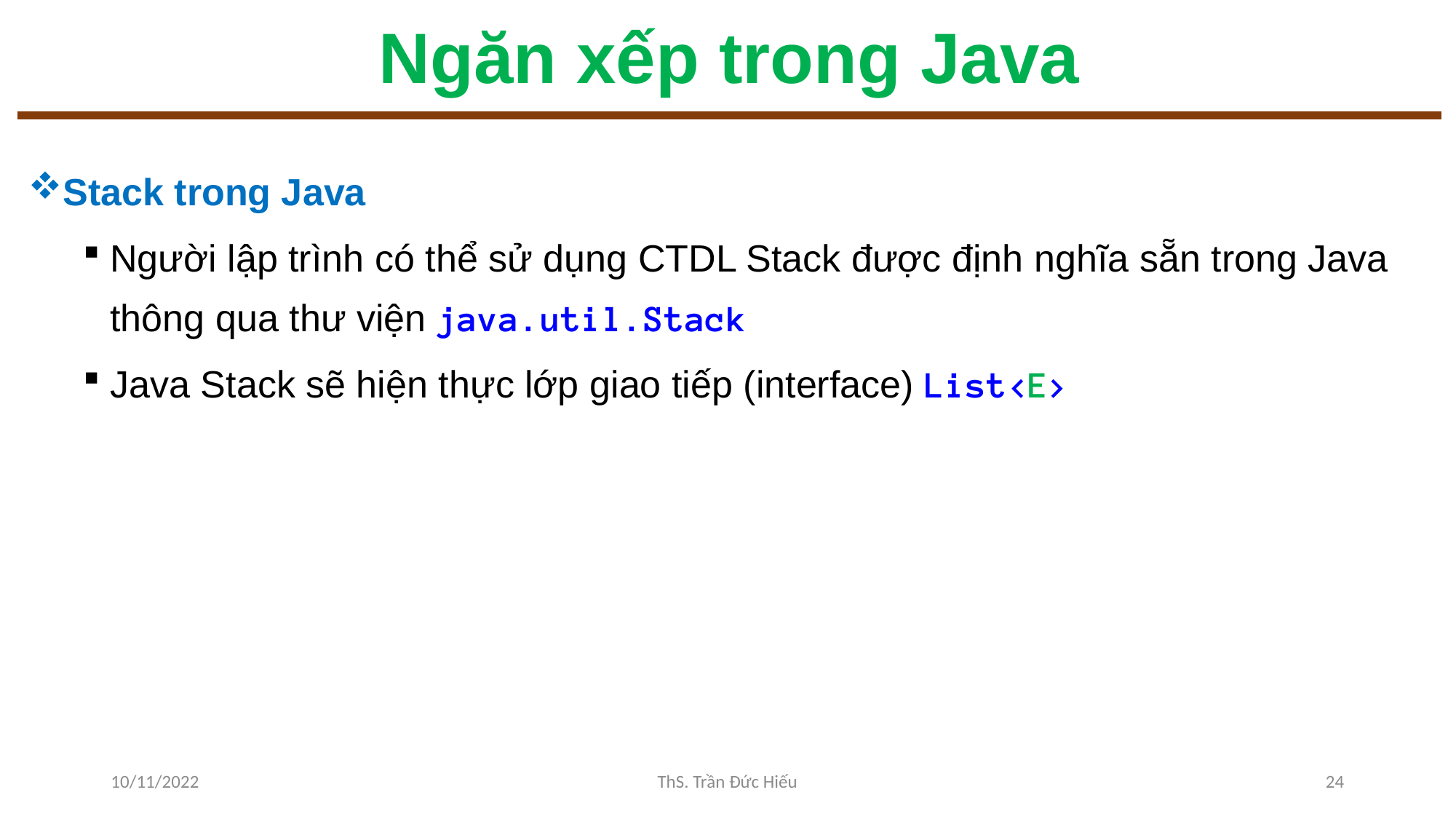

# Ngăn xếp trong Java
Stack trong Java
Người lập trình có thể sử dụng CTDL Stack được định nghĩa sẵn trong Java thông qua thư viện java.util.Stack
Java Stack sẽ hiện thực lớp giao tiếp (interface) List<E>
10/11/2022
ThS. Trần Đức Hiếu
24